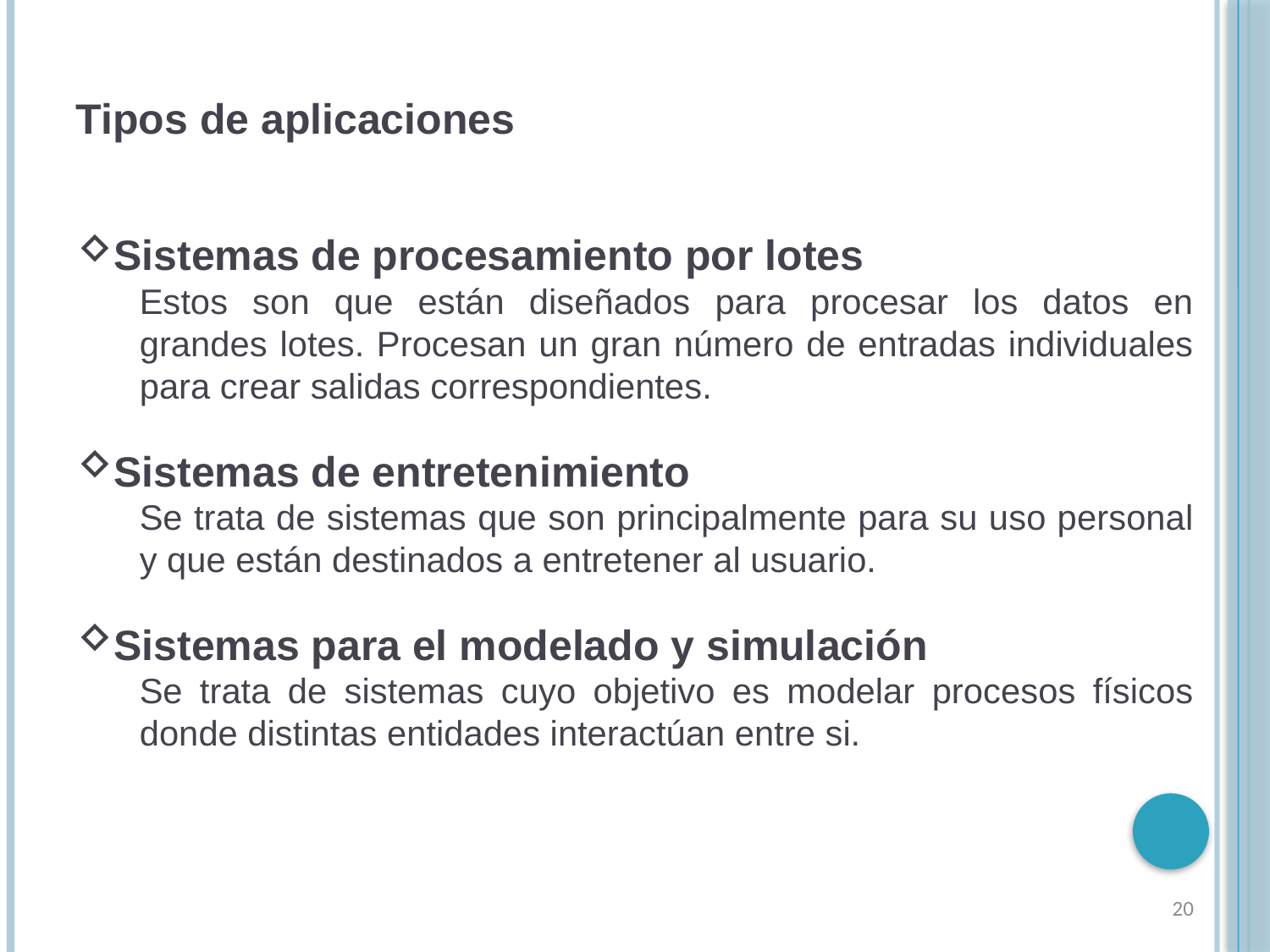

Tipos de aplicaciones
Sistemas de procesamiento por lotes
Estos son que están diseñados para procesar los datos en grandes lotes. Procesan un gran número de entradas individuales para crear salidas correspondientes.

Sistemas de entretenimiento
Se trata de sistemas que son principalmente para su uso personal y que están destinados a entretener al usuario.

Sistemas para el modelado y simulación
Se trata de sistemas cuyo objetivo es modelar procesos físicos donde distintas entidades interactúan entre si.
20